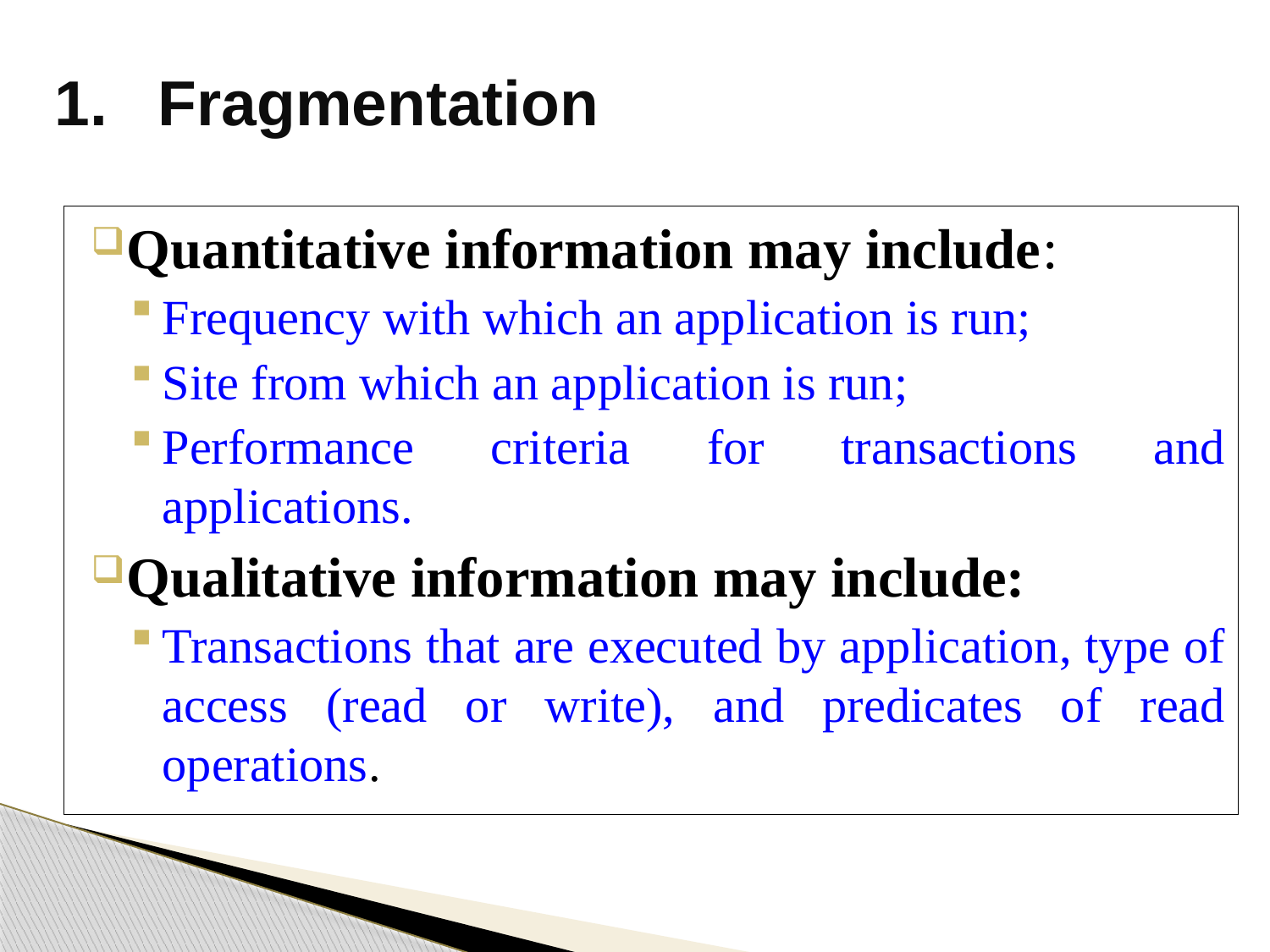

Fragmentation
Quantitative information may include:
Frequency with which an application is run;
Site from which an application is run;
Performance criteria for transactions and applications.
Qualitative information may include:
Transactions that are executed by application, type of access (read or write), and predicates of read operations.